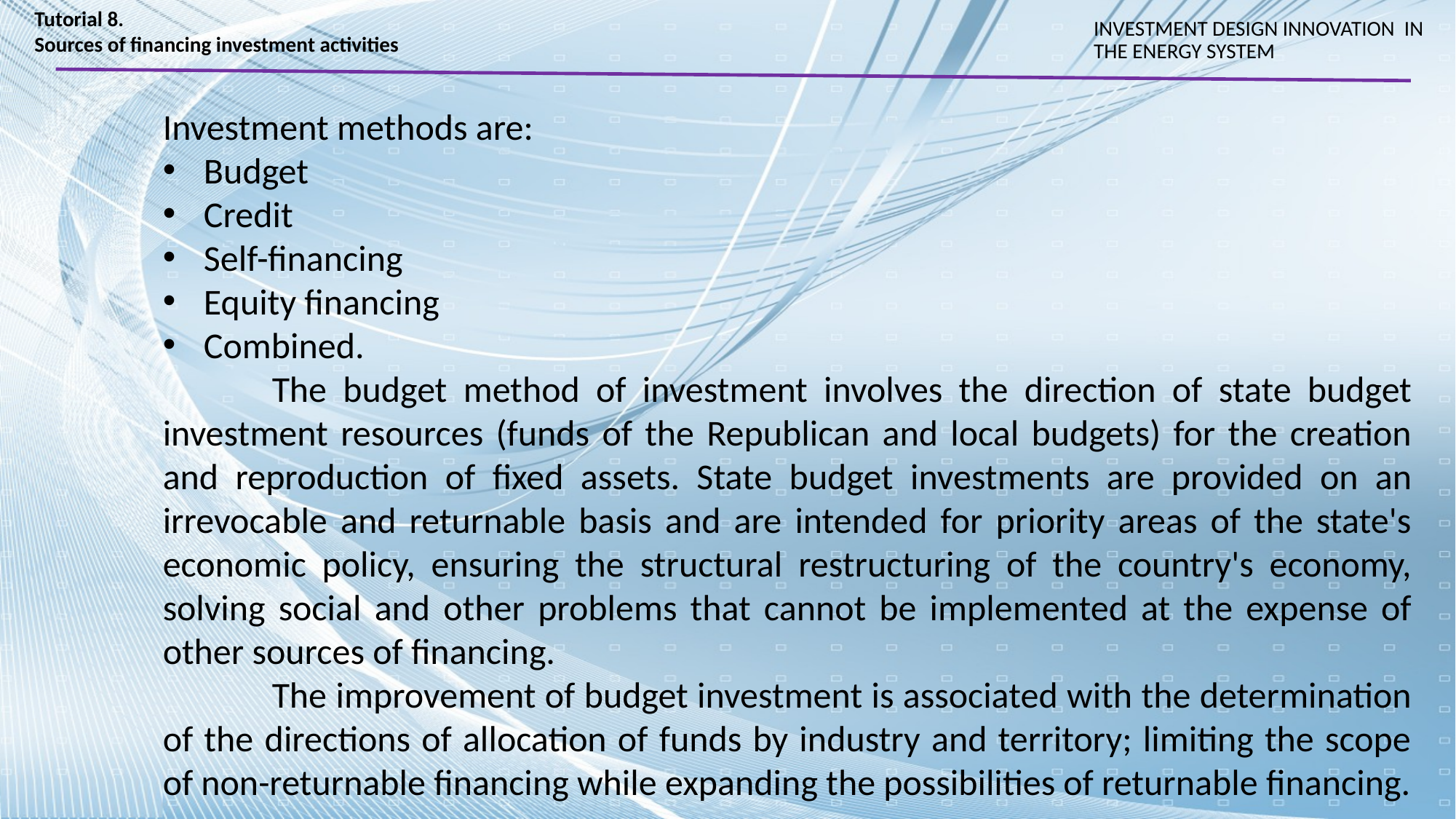

Tutorial 8.
Sources of financing investment activities
INVESTMENT DESIGN INNOVATION  IN
THE ENERGY SYSTEM
Investment methods are:
Budget
Credit
Self-financing
Equity financing
Combined.
	The budget method of investment involves the direction of state budget investment resources (funds of the Republican and local budgets) for the creation and reproduction of fixed assets. State budget investments are provided on an irrevocable and returnable basis and are intended for priority areas of the state's economic policy, ensuring the structural restructuring of the country's economy, solving social and other problems that cannot be implemented at the expense of other sources of financing.
	The improvement of budget investment is associated with the determination of the directions of allocation of funds by industry and territory; limiting the scope of non-returnable financing while expanding the possibilities of returnable financing.